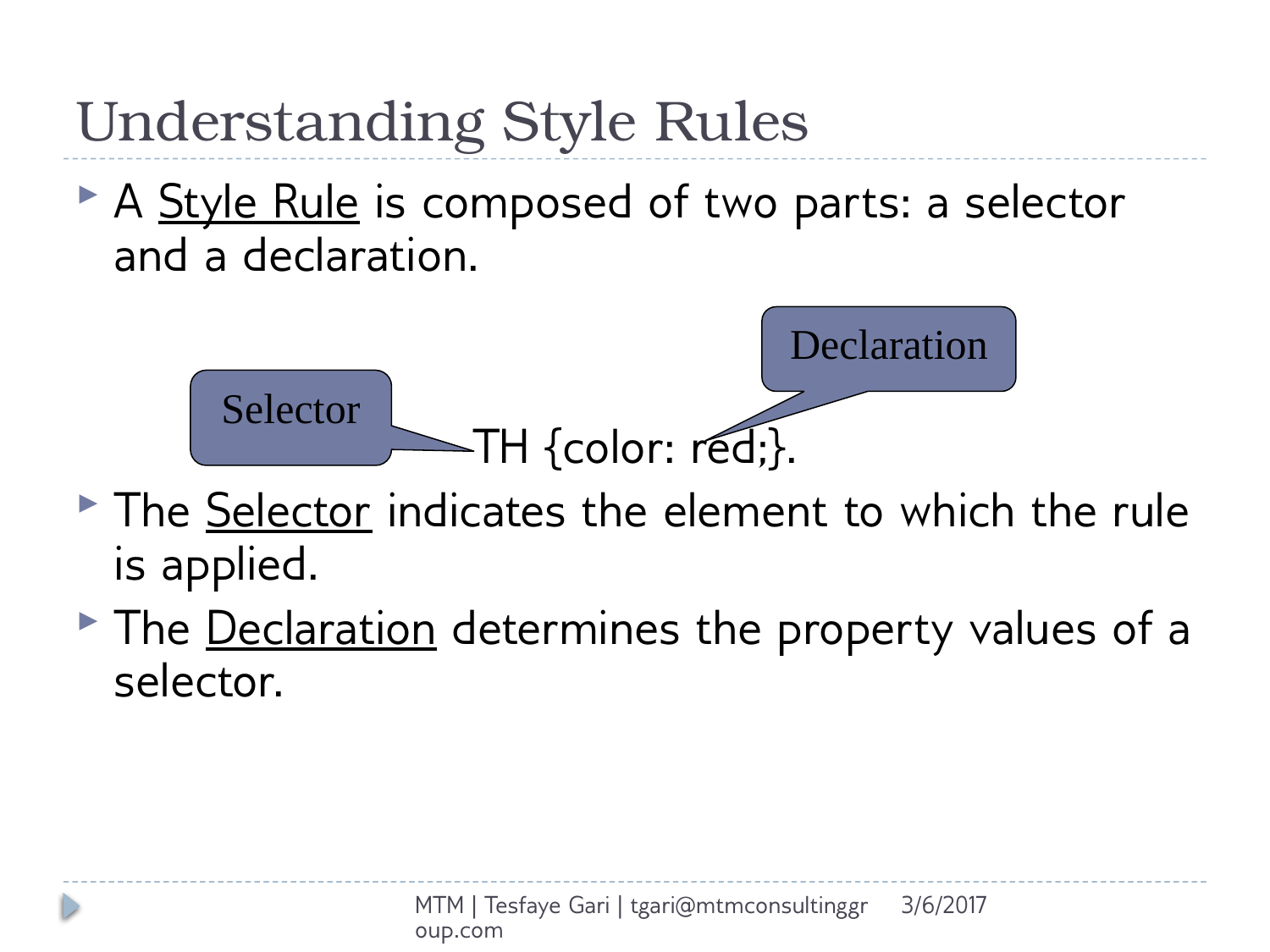

Understanding Style Rules
A Style Rule is composed of two parts: a selector and a declaration.

TH {color: red;}.
The Selector indicates the element to which the rule is applied.
The Declaration determines the property values of a selector.

Declaration
Selector
MTM | Tesfaye Gari | tgari@mtmconsultinggroup.com
3/6/2017